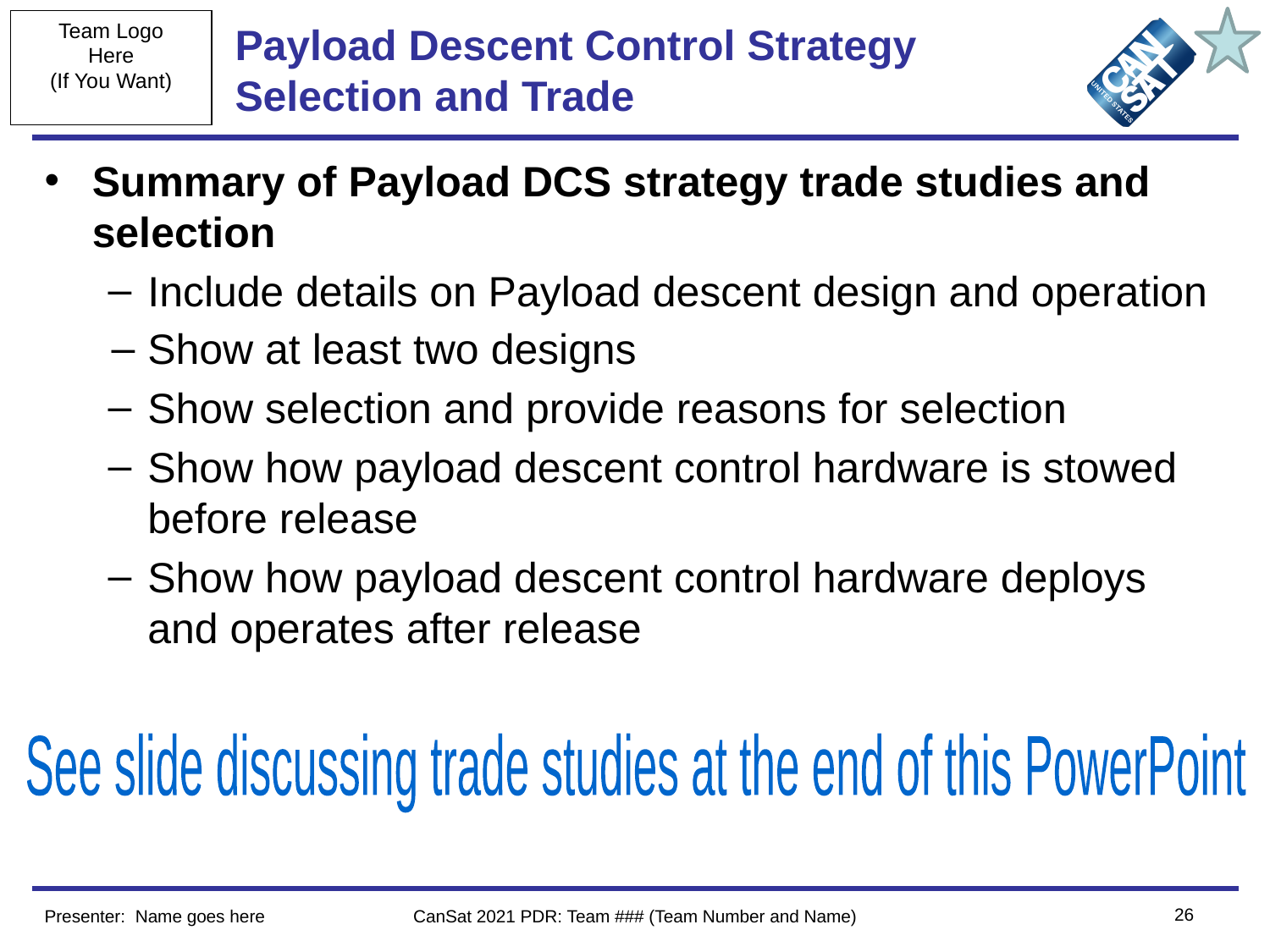

# Payload Descent Control Strategy Selection and Trade
Summary of Payload DCS strategy trade studies and selection
Include details on Payload descent design and operation
Show at least two designs
Show selection and provide reasons for selection
Show how payload descent control hardware is stowed before release
Show how payload descent control hardware deploys and operates after release

See slide discussing trade studies at the end of this PowerPoint
26
Presenter:  Name goes here
CanSat 2021 PDR: Team ### (Team Number and Name)